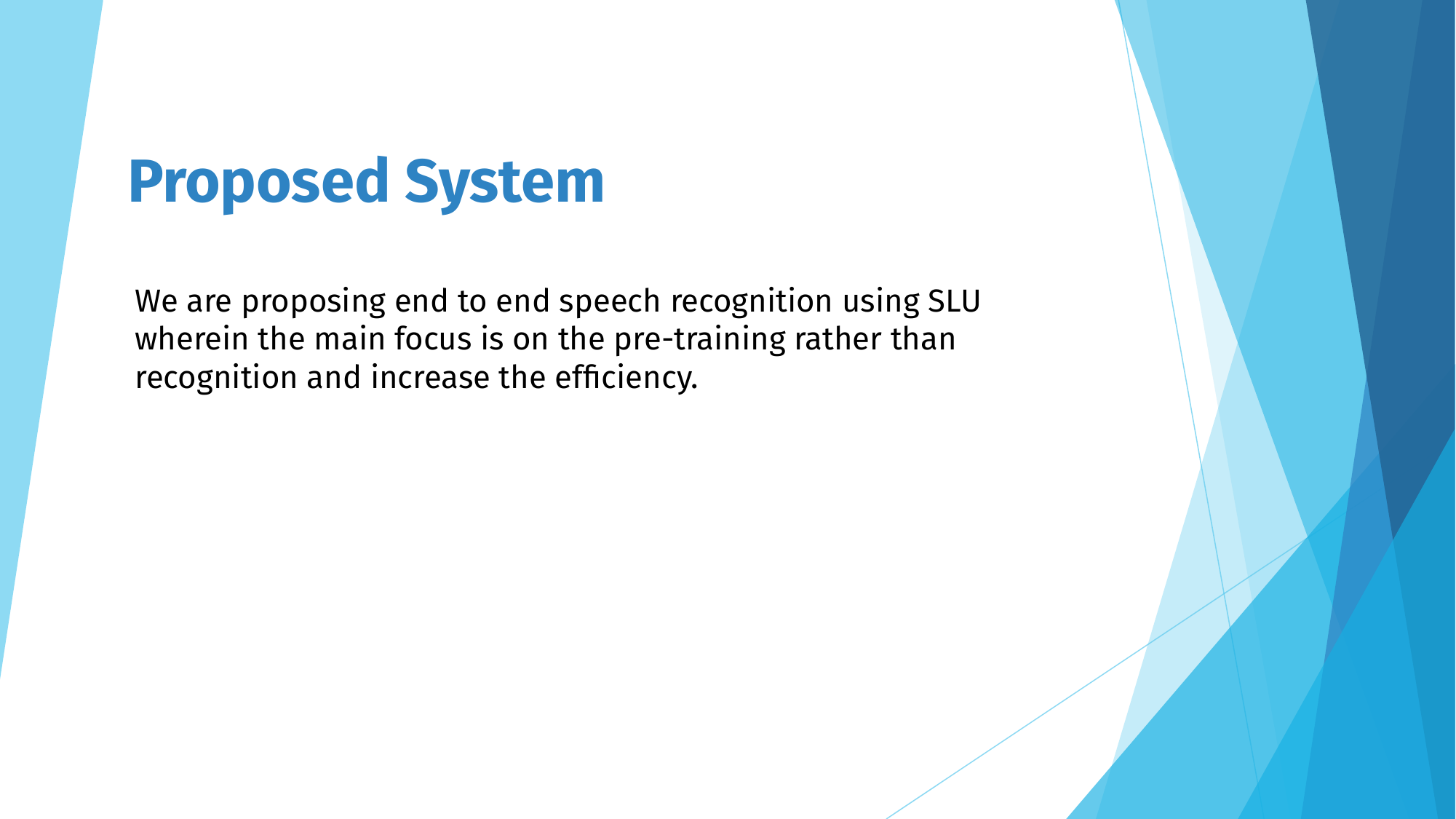

# Proposed System

We are proposing end to end speech recognition using SLU wherein the main focus is on the pre-training rather than recognition and increase the efficiency.